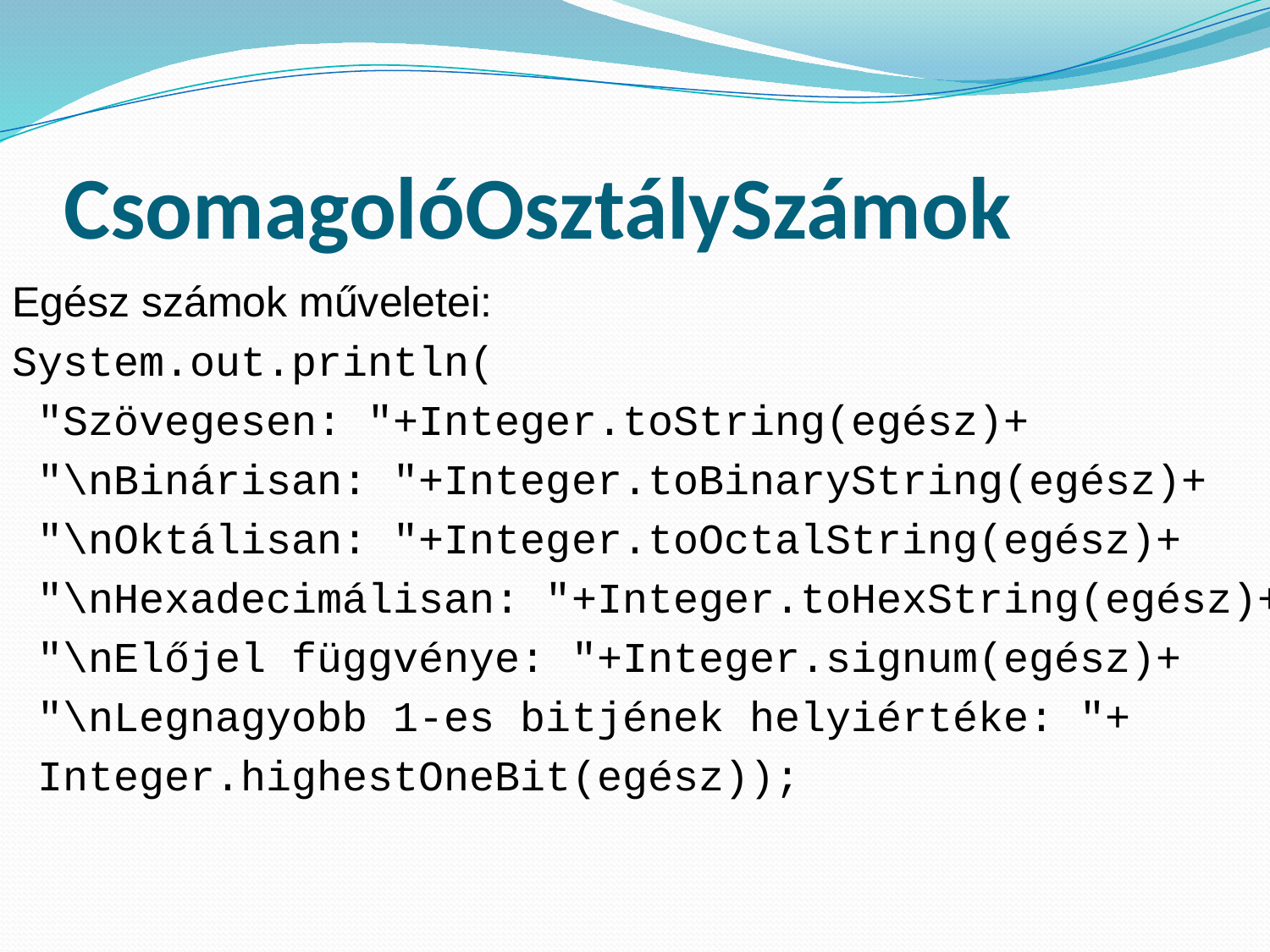

# CsomagolóOsztálySzámok
Egész számok műveletei:
System.out.println(
 "Szövegesen: "+Integer.toString(egész)+
 "\nBinárisan: "+Integer.toBinaryString(egész)+
 "\nOktálisan: "+Integer.toOctalString(egész)+
 "\nHexadecimálisan: "+Integer.toHexString(egész)+
 "\nElőjel függvénye: "+Integer.signum(egész)+
 "\nLegnagyobb 1-es bitjének helyiértéke: "+
 Integer.highestOneBit(egész));